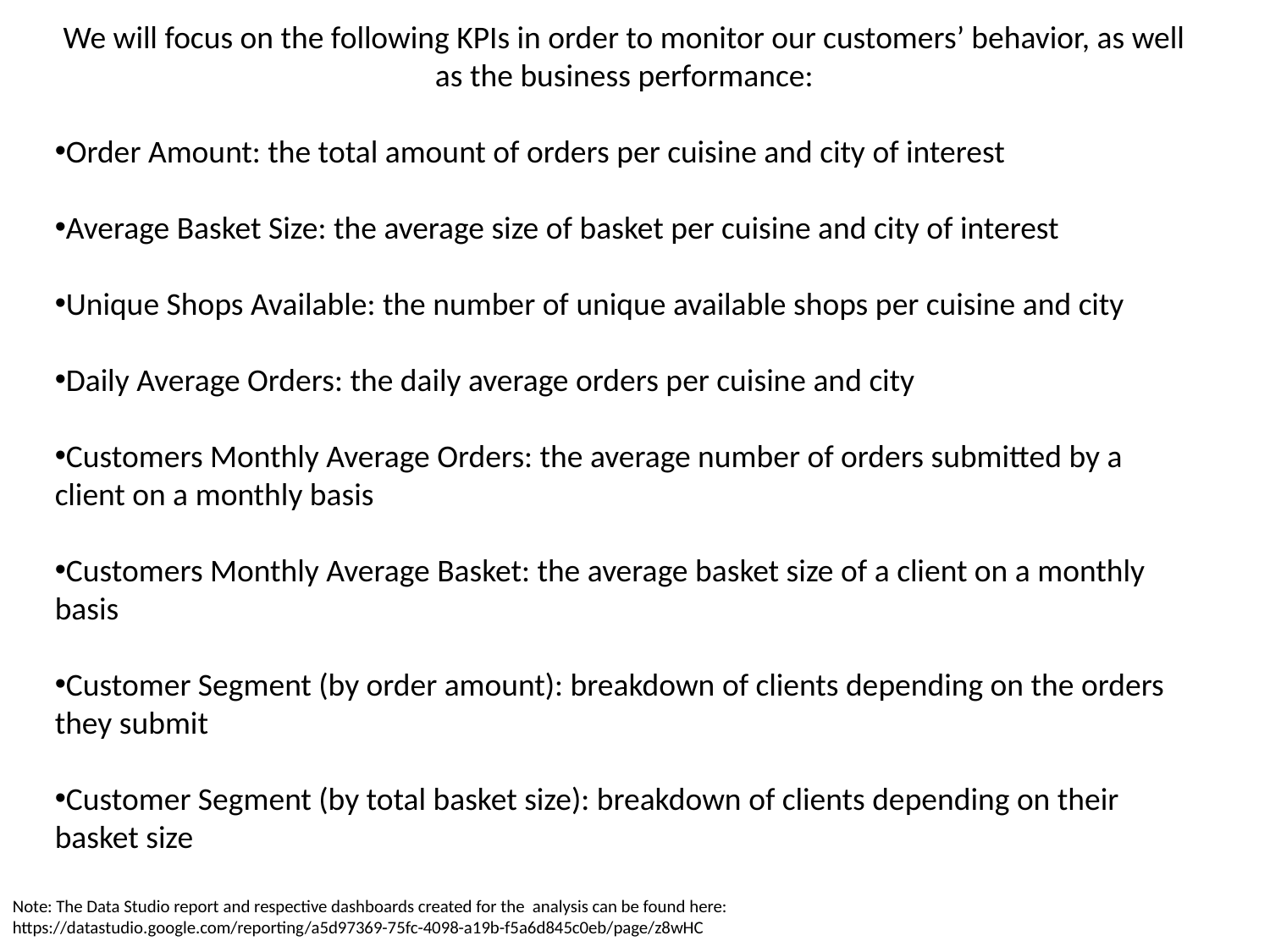

We will focus on the following KPIs in order to monitor our customers’ behavior, as well as the business performance:

Order Amount: the total amount of orders per cuisine and city of interest

Average Basket Size: the average size of basket per cuisine and city of interest

Unique Shops Available: the number of unique available shops per cuisine and city

Daily Average Orders: the daily average orders per cuisine and city

Customers Monthly Average Orders: the average number of orders submitted by a client on a monthly basis

Customers Monthly Average Basket: the average basket size of a client on a monthly basis

Customer Segment (by order amount): breakdown of clients depending on the orders they submit

Customer Segment (by total basket size): breakdown of clients depending on their basket size

Note: The Data Studio report and respective dashboards created for the  analysis can be found here: https://datastudio.google.com/reporting/a5d97369-75fc-4098-a19b-f5a6d845c0eb/page/z8wHC